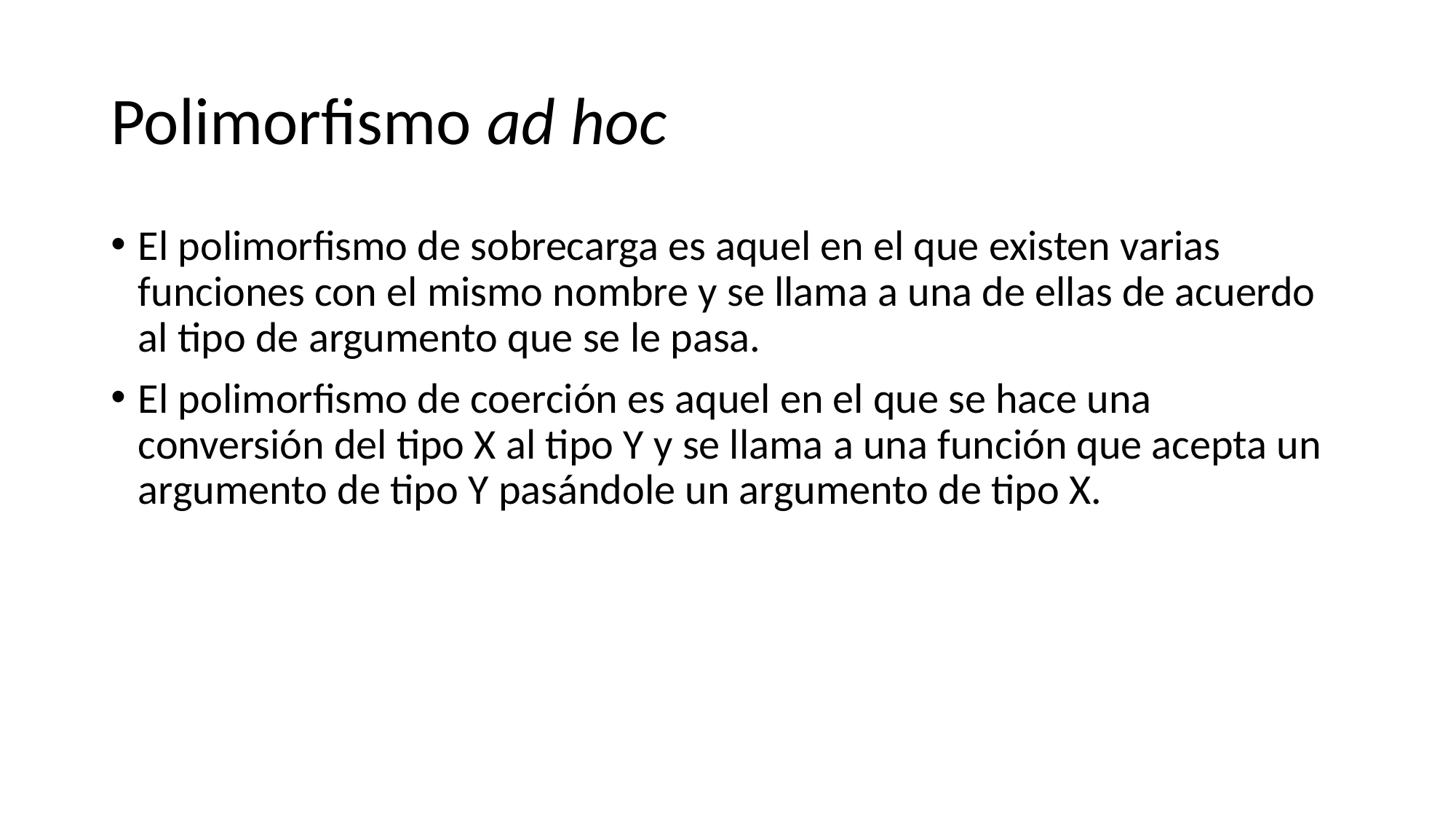

# Polimorfismo ad hoc
El polimorfismo de sobrecarga es aquel en el que existen varias funciones con el mismo nombre y se llama a una de ellas de acuerdo al tipo de argumento que se le pasa.
El polimorfismo de coerción es aquel en el que se hace una conversión del tipo X al tipo Y y se llama a una función que acepta un argumento de tipo Y pasándole un argumento de tipo X.